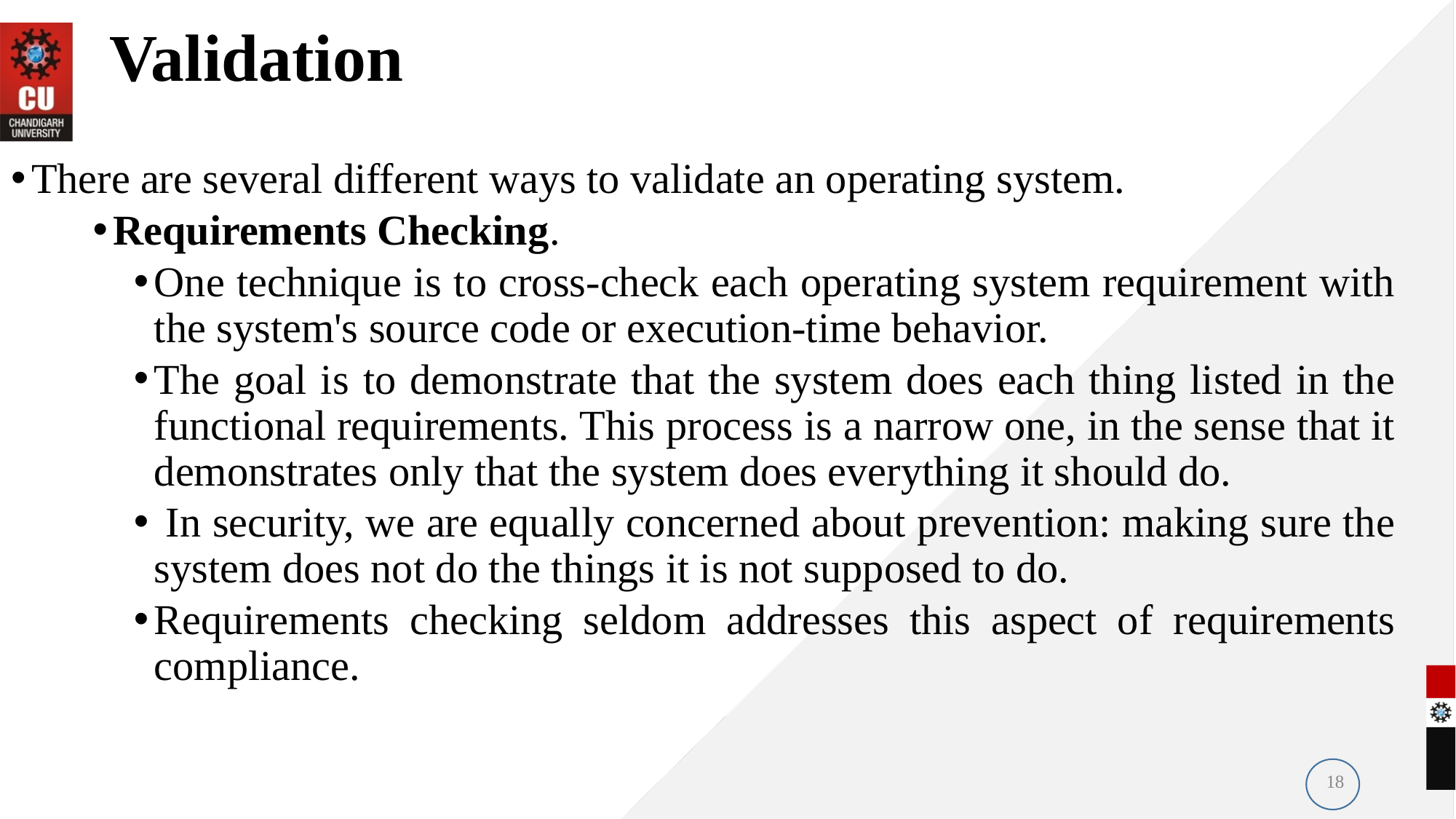

# Validation
There are several different ways to validate an operating system.
Requirements Checking.
One technique is to cross-check each operating system requirement with the system's source code or execution-time behavior.
The goal is to demonstrate that the system does each thing listed in the functional requirements. This process is a narrow one, in the sense that it demonstrates only that the system does everything it should do.
 In security, we are equally concerned about prevention: making sure the system does not do the things it is not supposed to do.
Requirements checking seldom addresses this aspect of requirements compliance.
18